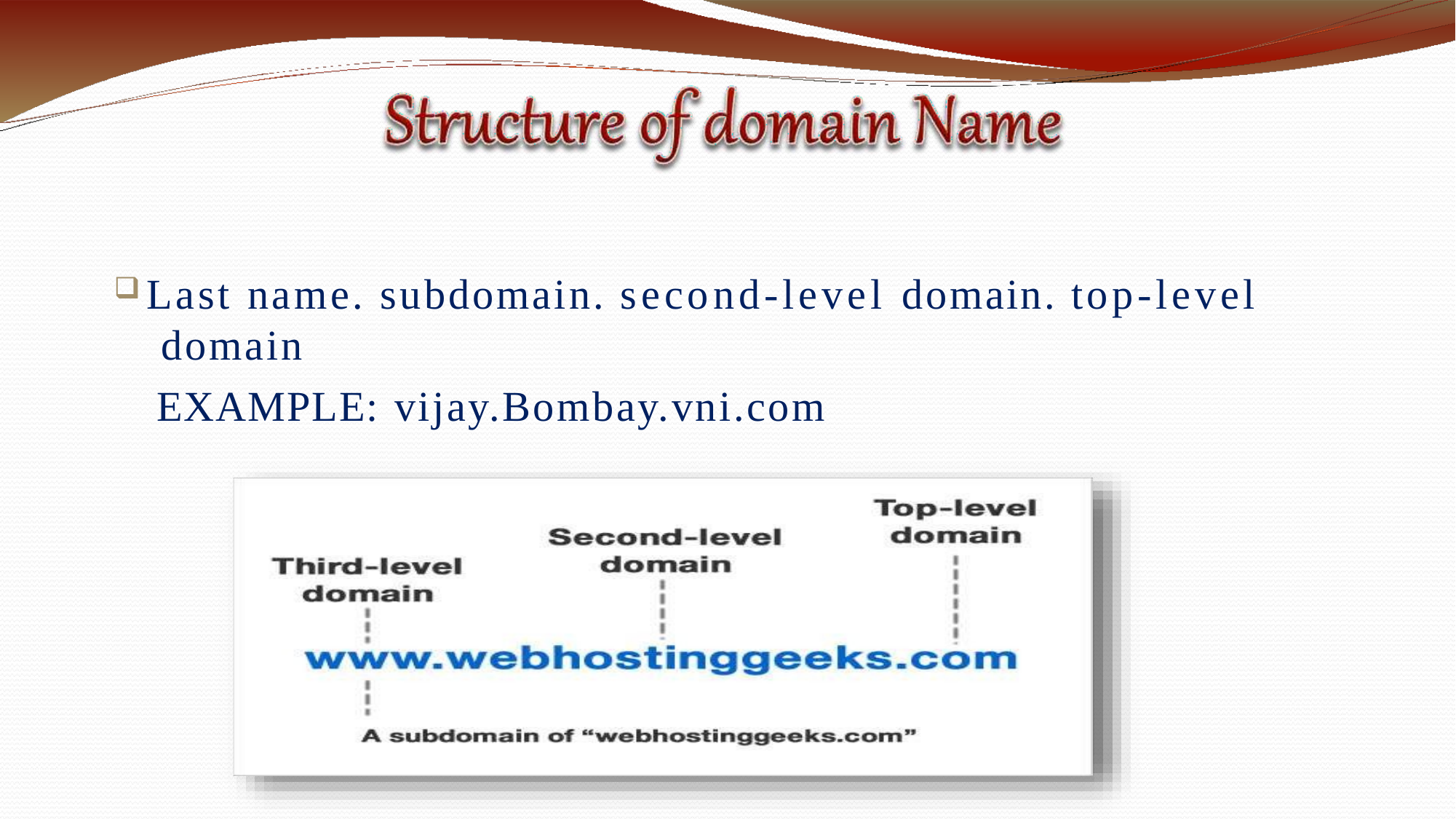

Last name. subdomain. second-level domain. top-level  domain
EXAMPLE: vijay.Bombay.vni.com